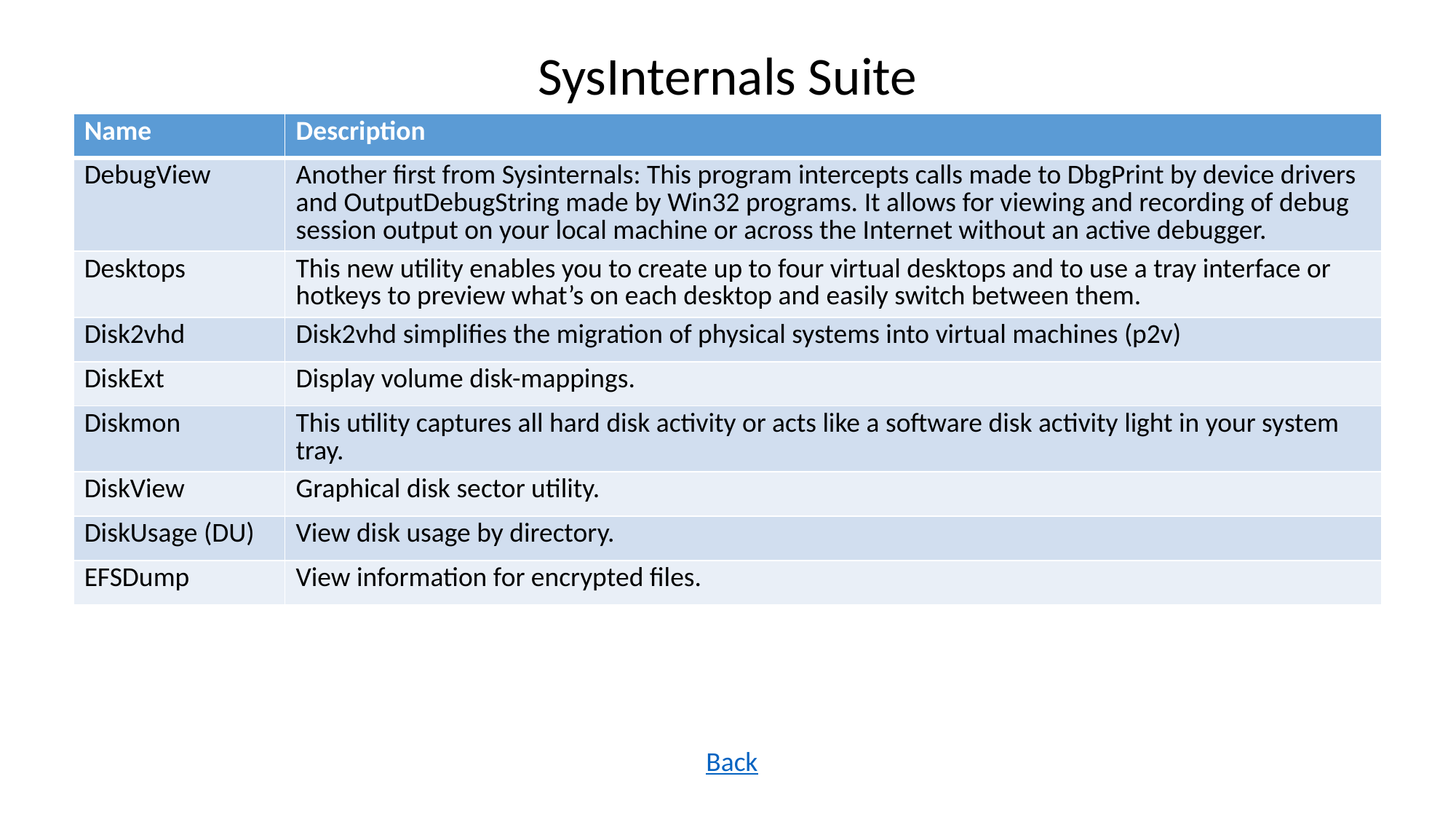

# SysInternals Suite
| Name | Description |
| --- | --- |
| DebugView | Another first from Sysinternals: This program intercepts calls made to DbgPrint by device drivers and OutputDebugString made by Win32 programs. It allows for viewing and recording of debug session output on your local machine or across the Internet without an active debugger. |
| Desktops | This new utility enables you to create up to four virtual desktops and to use a tray interface or hotkeys to preview what’s on each desktop and easily switch between them. |
| Disk2vhd | Disk2vhd simplifies the migration of physical systems into virtual machines (p2v) |
| DiskExt | Display volume disk-mappings. |
| Diskmon | This utility captures all hard disk activity or acts like a software disk activity light in your system tray. |
| DiskView | Graphical disk sector utility. |
| DiskUsage (DU) | View disk usage by directory. |
| EFSDump | View information for encrypted files. |
Back